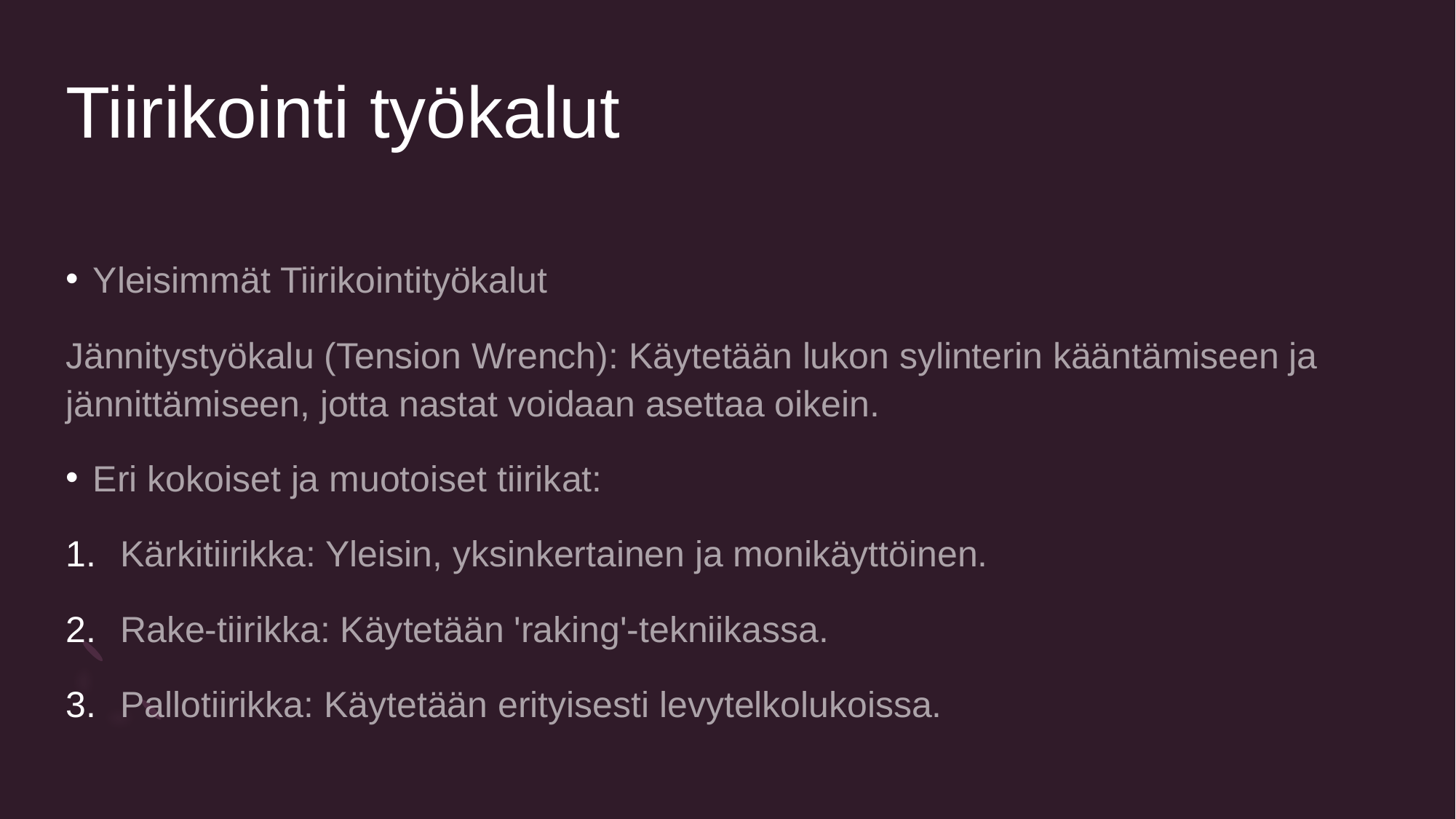

# Tiirikointi työkalut
Yleisimmät Tiirikointityökalut
Jännitystyökalu (Tension Wrench): Käytetään lukon sylinterin kääntämiseen ja jännittämiseen, jotta nastat voidaan asettaa oikein.
Eri kokoiset ja muotoiset tiirikat:
Kärkitiirikka: Yleisin, yksinkertainen ja monikäyttöinen.
Rake-tiirikka: Käytetään 'raking'-tekniikassa.
Pallotiirikka: Käytetään erityisesti levytelkolukoissa.